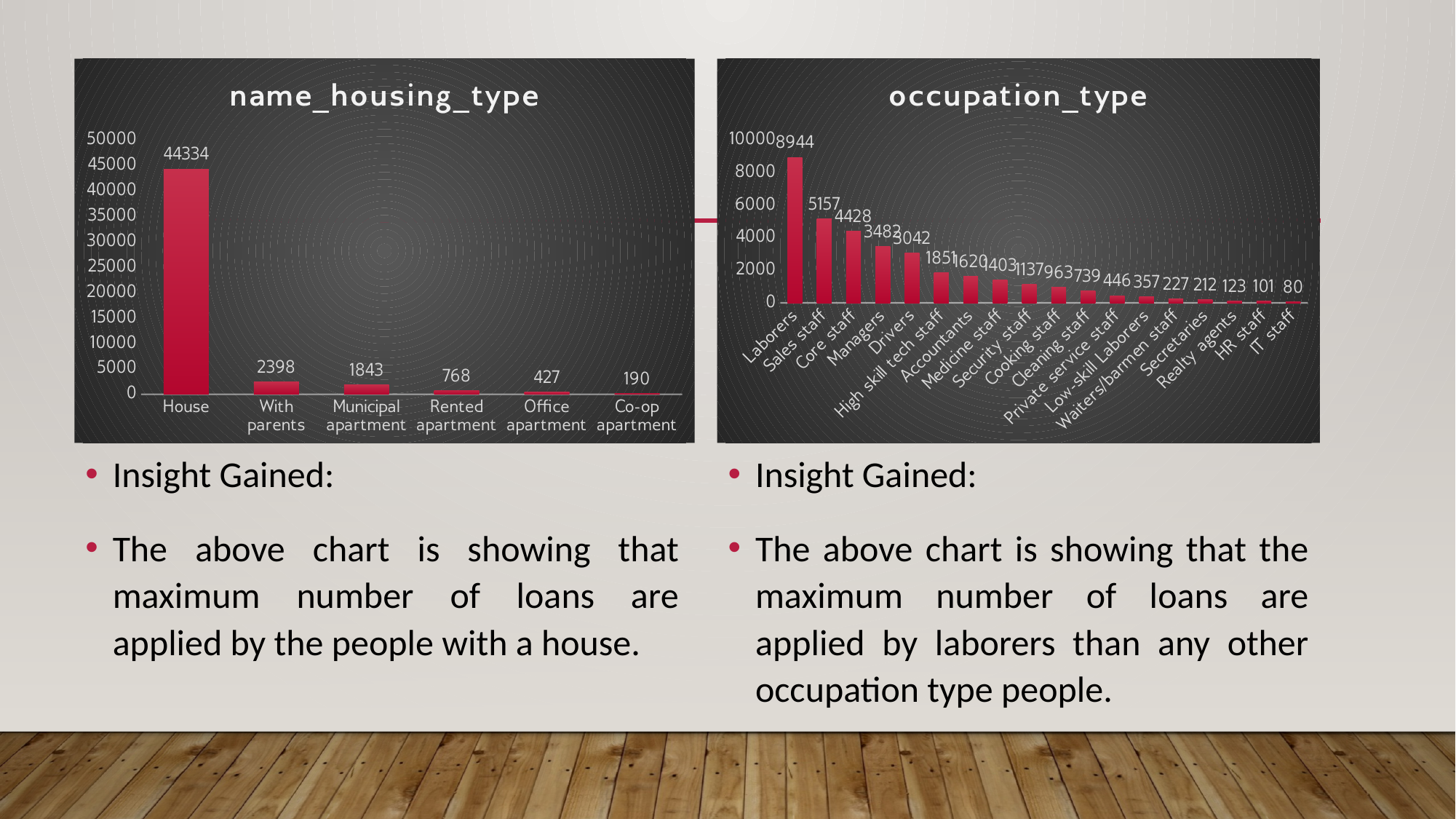

### Chart: name_housing_type

| Category | Total |
|---|---|
| House | 44334.0 |
| With parents | 2398.0 |
| Municipal apartment | 1843.0 |
| Rented apartment | 768.0 |
| Office apartment | 427.0 |
| Co-op apartment | 190.0 |

### Chart: occupation_type

| Category | Total |
|---|---|
| Laborers | 8944.0 |
| Sales staff | 5157.0 |
| Core staff | 4428.0 |
| Managers | 3482.0 |
| Drivers | 3042.0 |
| High skill tech staff | 1851.0 |
| Accountants | 1620.0 |
| Medicine staff | 1403.0 |
| Security staff | 1137.0 |
| Cooking staff | 963.0 |
| Cleaning staff | 739.0 |
| Private service staff | 446.0 |
| Low-skill Laborers | 357.0 |
| Waiters/barmen staff | 227.0 |
| Secretaries | 212.0 |
| Realty agents | 123.0 |
| HR staff | 101.0 |
| IT staff | 80.0 |
Insight Gained:
The above chart is showing that the maximum number of loans are applied by laborers than any other occupation type people.
Insight Gained:
The above chart is showing that maximum number of loans are applied by the people with a house.